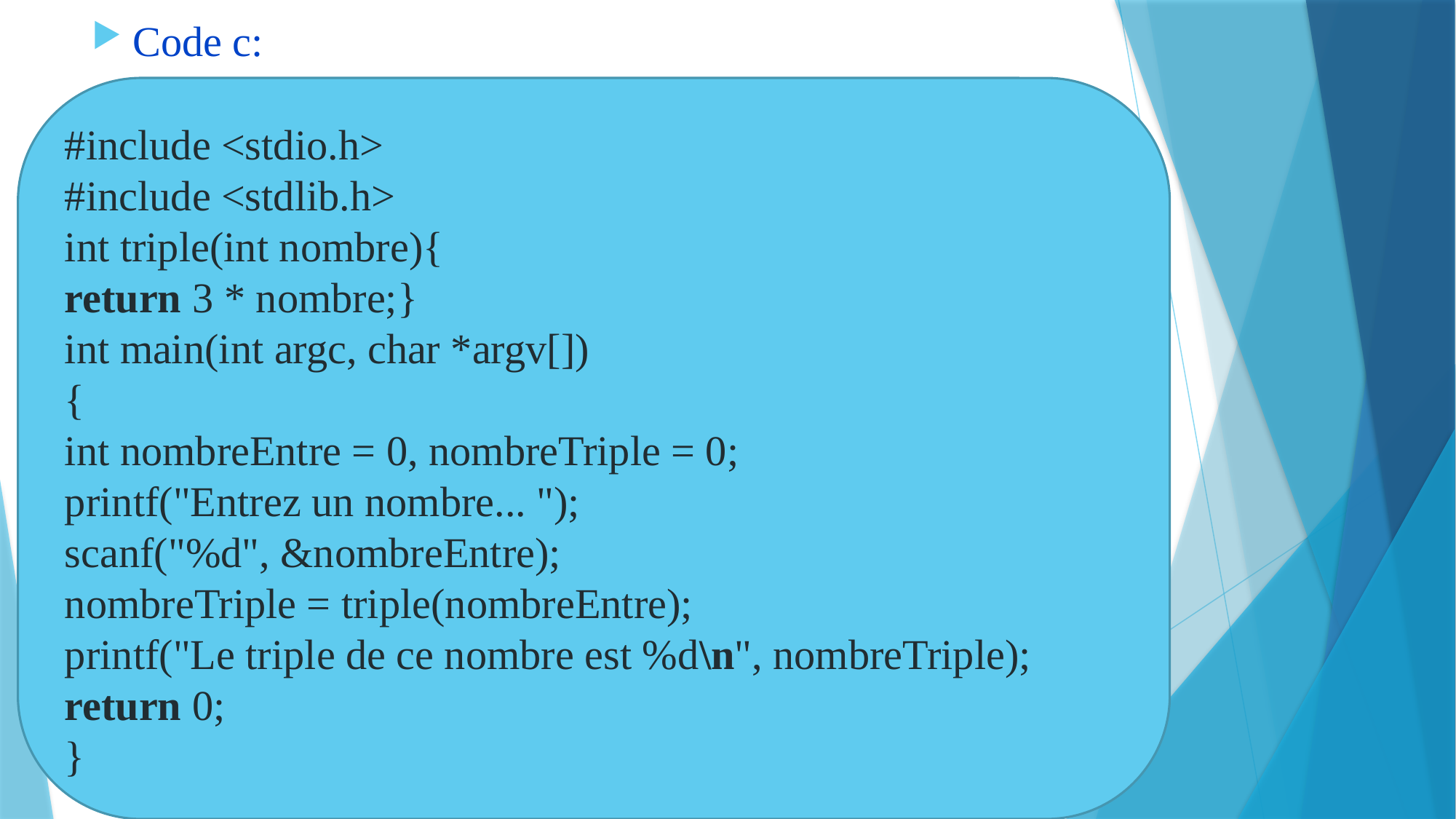

Code c:

#include <stdio.h>
#include <stdlib.h>
int triple(int nombre){
return 3 * nombre;}
int main(int argc, char *argv[])
{
int nombreEntre = 0, nombreTriple = 0;
printf("Entrez un nombre... ");
scanf("%d", &nombreEntre);
nombreTriple = triple(nombreEntre);
printf("Le triple de ce nombre est %d\n", nombreTriple);
return 0;
}
Notes tirées de "Programmation en langage C" de Anne CANTEAUT